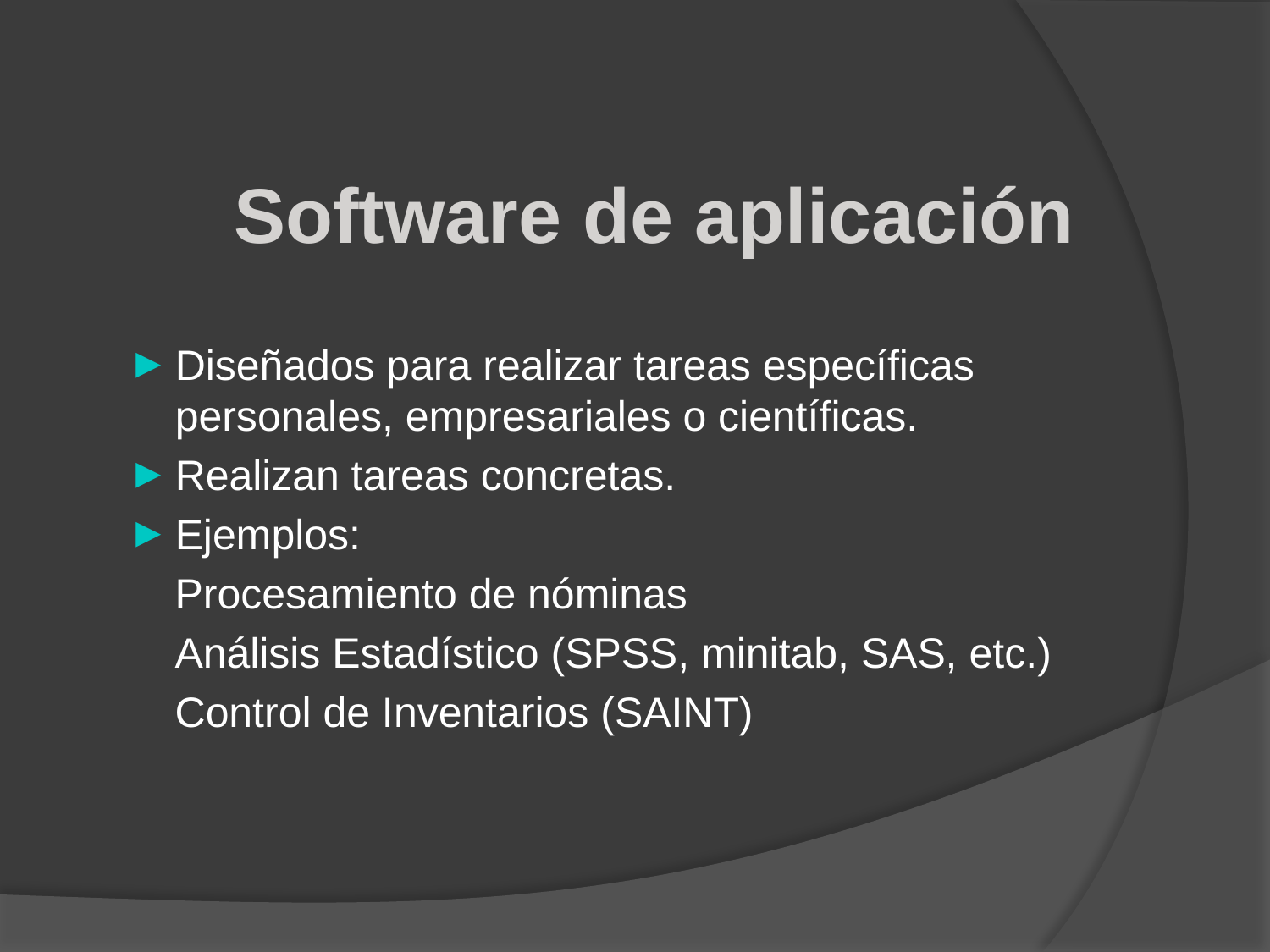

Software de aplicación
Diseñados para realizar tareas específicas personales, empresariales o científicas.
Realizan tareas concretas.
Ejemplos:
    Procesamiento de nóminas
    Análisis Estadístico (SPSS, minitab, SAS, etc.)
    Control de Inventarios (SAINT)